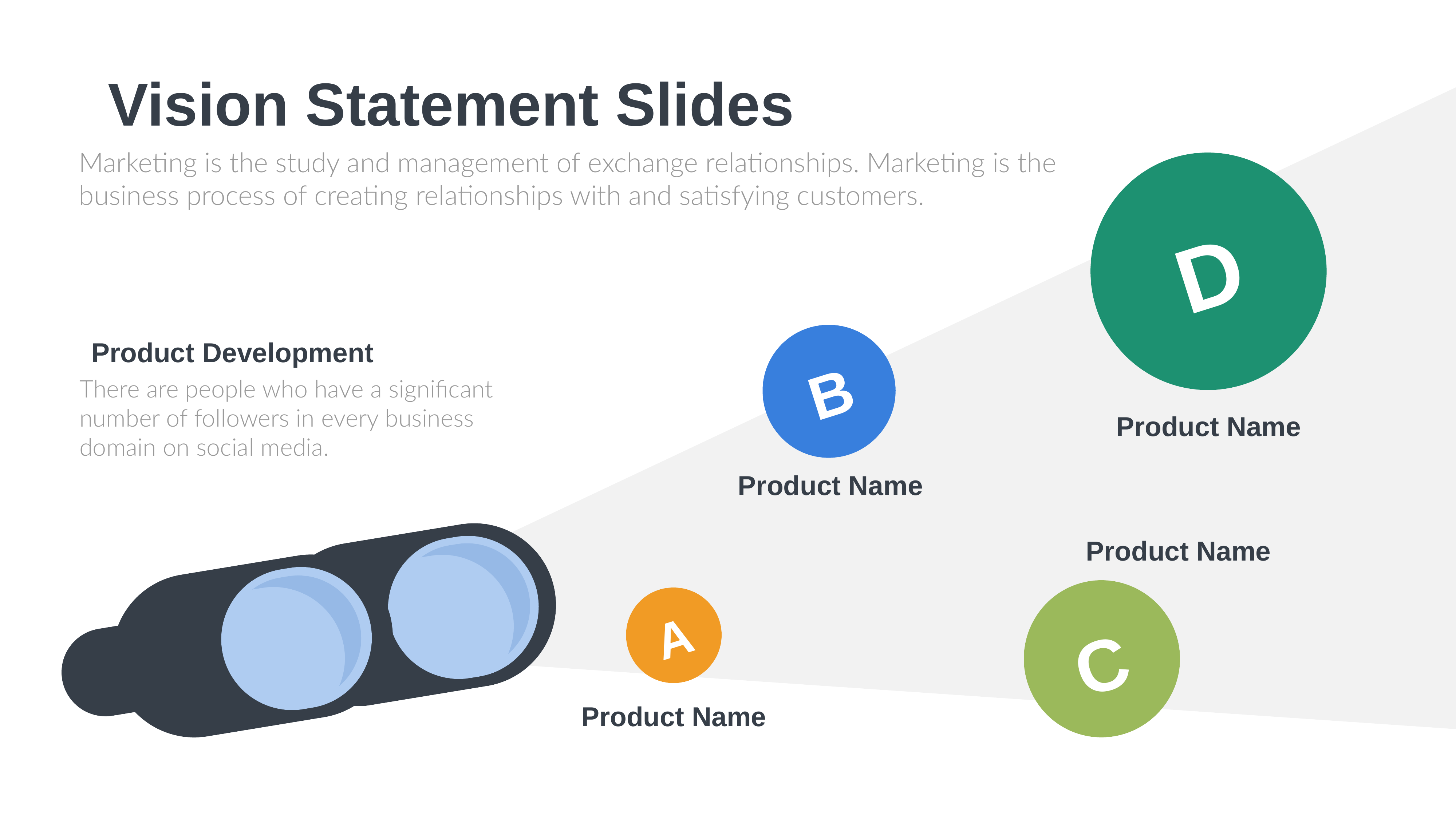

Vision Statement Slides

Marketing is the study and management of exchange relationships. Marketing is the business process of creating relationships with and satisfying customers.

D

Product Development
There are people who have a significant number of followers in every business domain on social media.
B
Product Name
Product Name
Product Name

A
C

Product Name